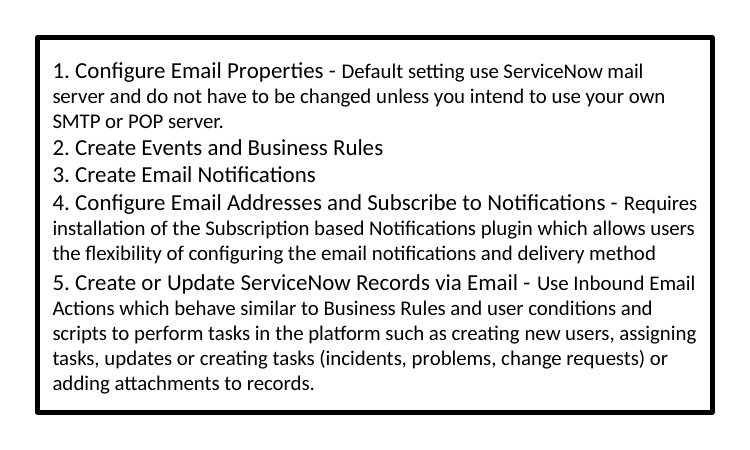

1. Configure Email Properties - Default setting use ServiceNow mail server and do not have to be changed unless you intend to use your own SMTP or POP server.
2. Create Events and Business Rules
3. Create Email Notifications
4. Configure Email Addresses and Subscribe to Notifications - Requires installation of the Subscription based Notifications plugin which allows users the flexibility of configuring the email notifications and delivery method
5. Create or Update ServiceNow Records via Email - Use Inbound Email Actions which behave similar to Business Rules and user conditions and scripts to perform tasks in the platform such as creating new users, assigning tasks, updates or creating tasks (incidents, problems, change requests) or adding attachments to records.